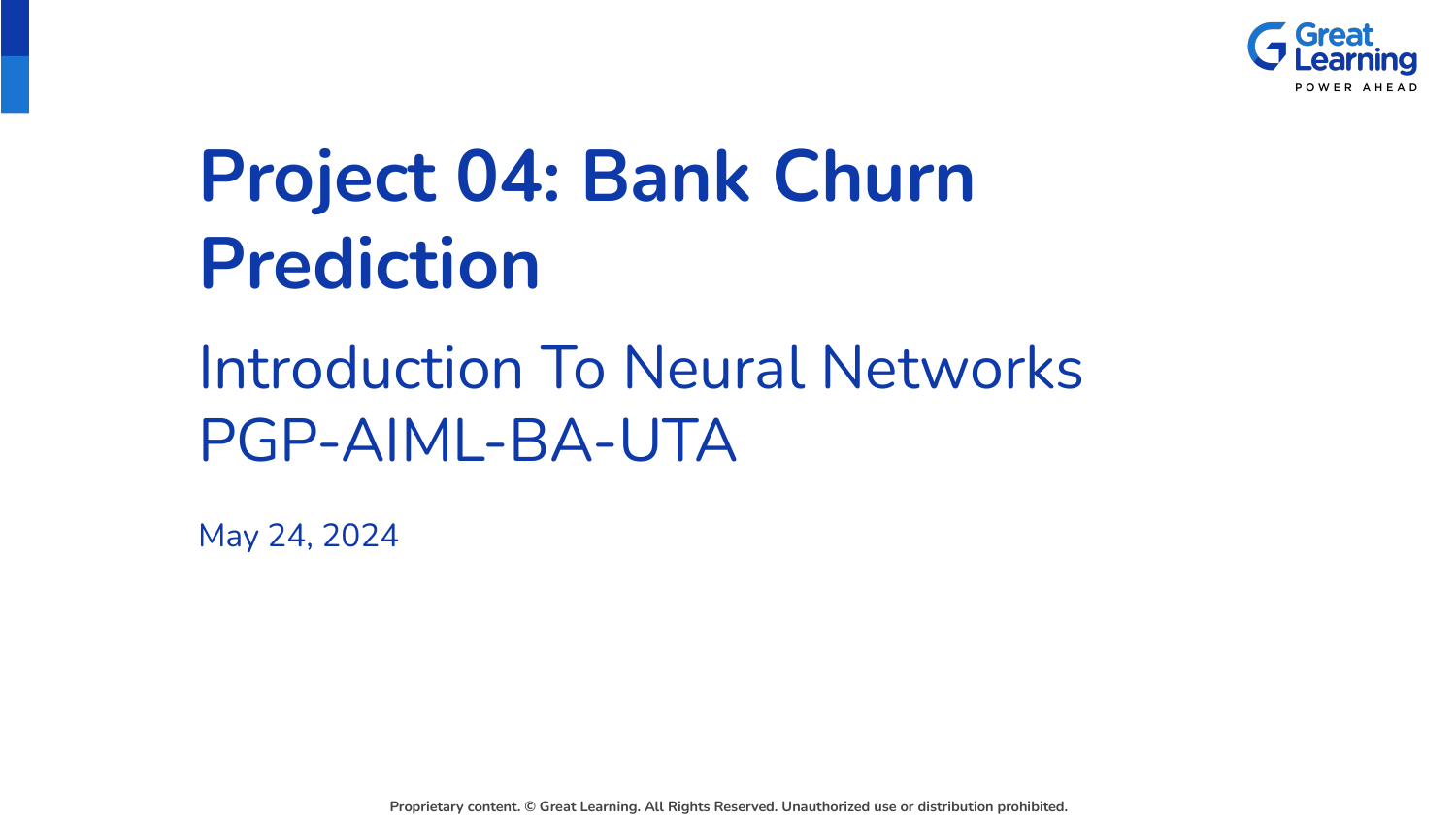

# Project 04: Bank Churn Prediction
Introduction To Neural Networks
PGP-AIML-BA-UTA
May 24, 2024